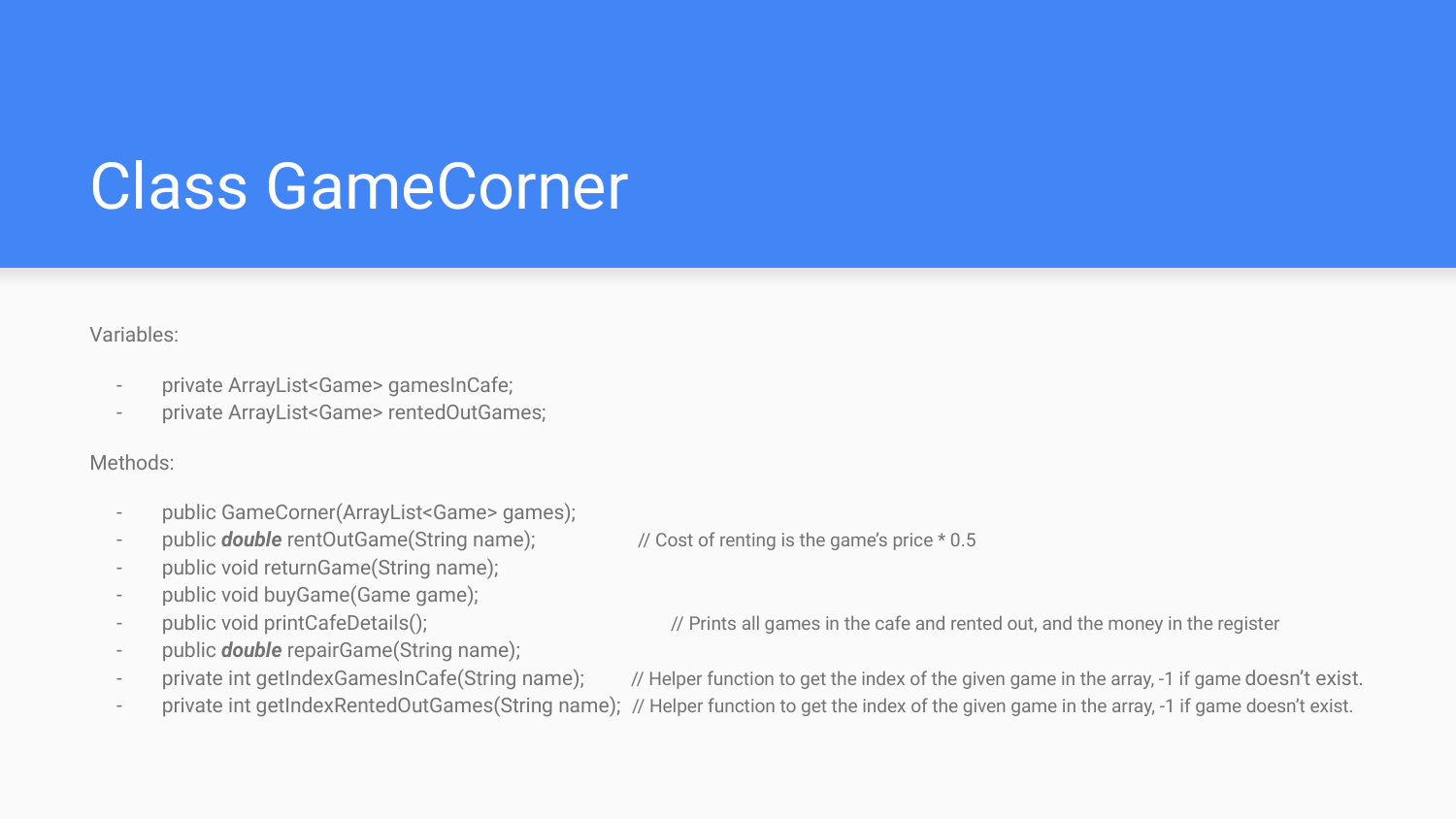

# Class GameCorner
Variables:
private ArrayList<Game> gamesInCafe;
private ArrayList<Game> rentedOutGames;
Methods:
public GameCorner(ArrayList<Game> games);
public double rentOutGame(String name);                    // Cost of renting is the game’s price * 0.5
public void returnGame(String name);
public void buyGame(Game game);
public void printCafeDetails(); 	                     // Prints all games in the cafe and rented out, and the money in the register
public double repairGame(String name);
private int getIndexGamesInCafe(String name);         // Helper function to get the index of the given game in the array, -1 if game doesn’t exist.
private int getIndexRentedOutGames(String name);  // Helper function to get the index of the given game in the array, -1 if game doesn’t exist.